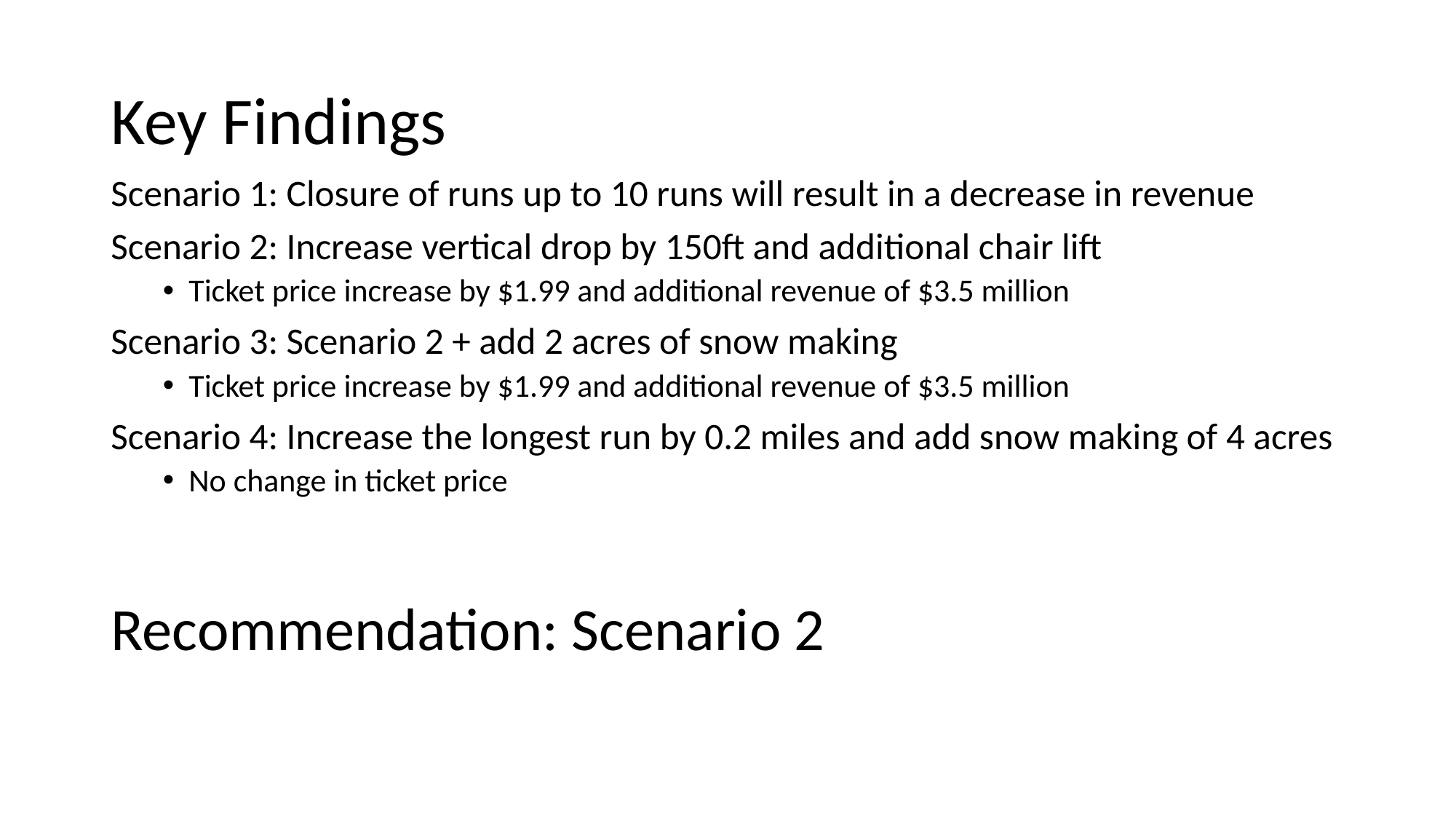

# Key Findings
Scenario 1: Closure of runs up to 10 runs will result in a decrease in revenue
Scenario 2: Increase vertical drop by 150ft and additional chair lift
Ticket price increase by $1.99 and additional revenue of $3.5 million
Scenario 3: Scenario 2 + add 2 acres of snow making
Ticket price increase by $1.99 and additional revenue of $3.5 million
Scenario 4: Increase the longest run by 0.2 miles and add snow making of 4 acres
No change in ticket price
Recommendation: Scenario 2